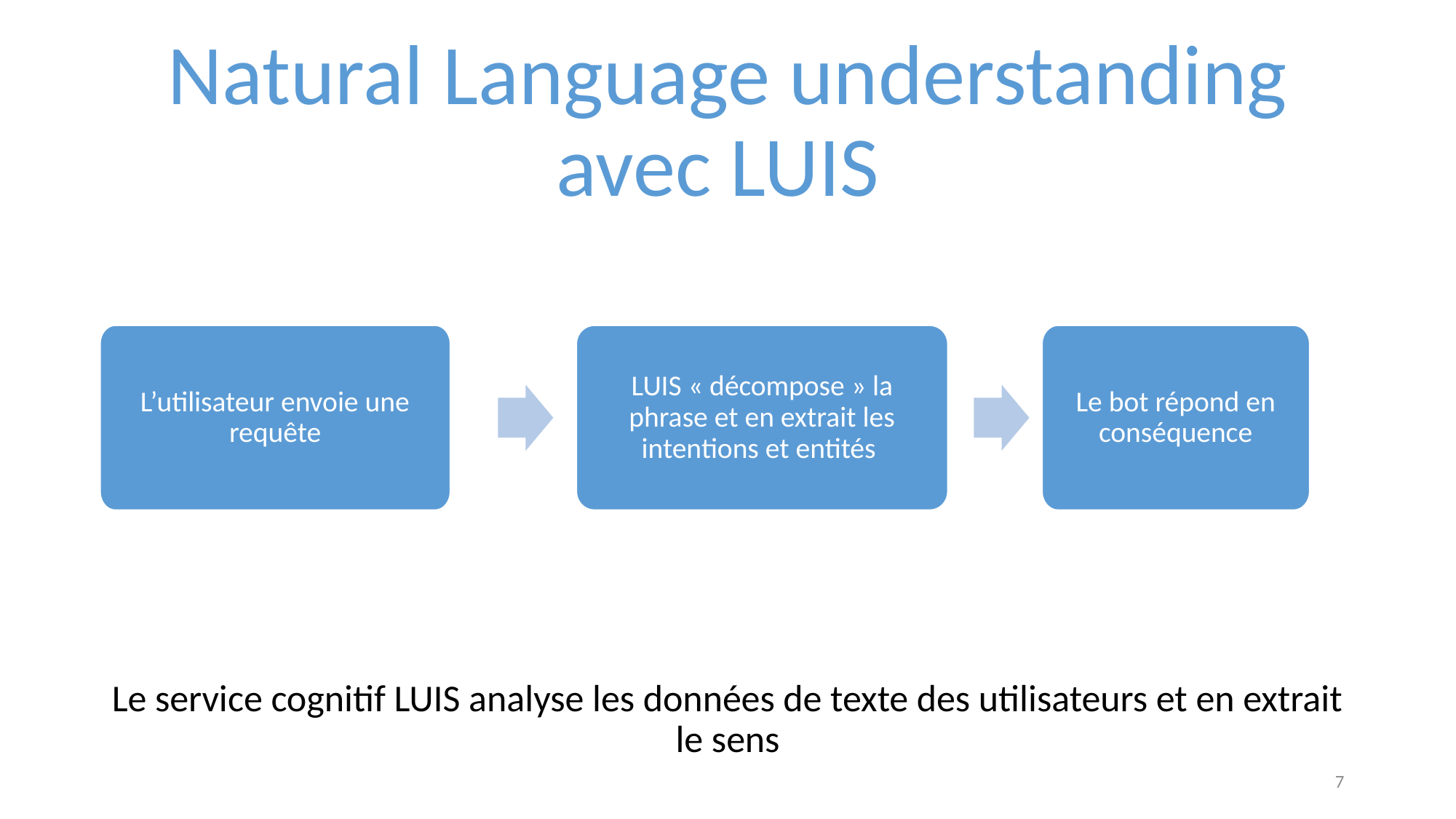

# Natural Language understanding avec LUIS
L’utilisateur envoie une requête
LUIS « décompose » la phrase et en extrait les intentions et entités
Le bot répond en conséquence

Le service cognitif LUIS analyse les données de texte des utilisateurs et en extrait le sens
7